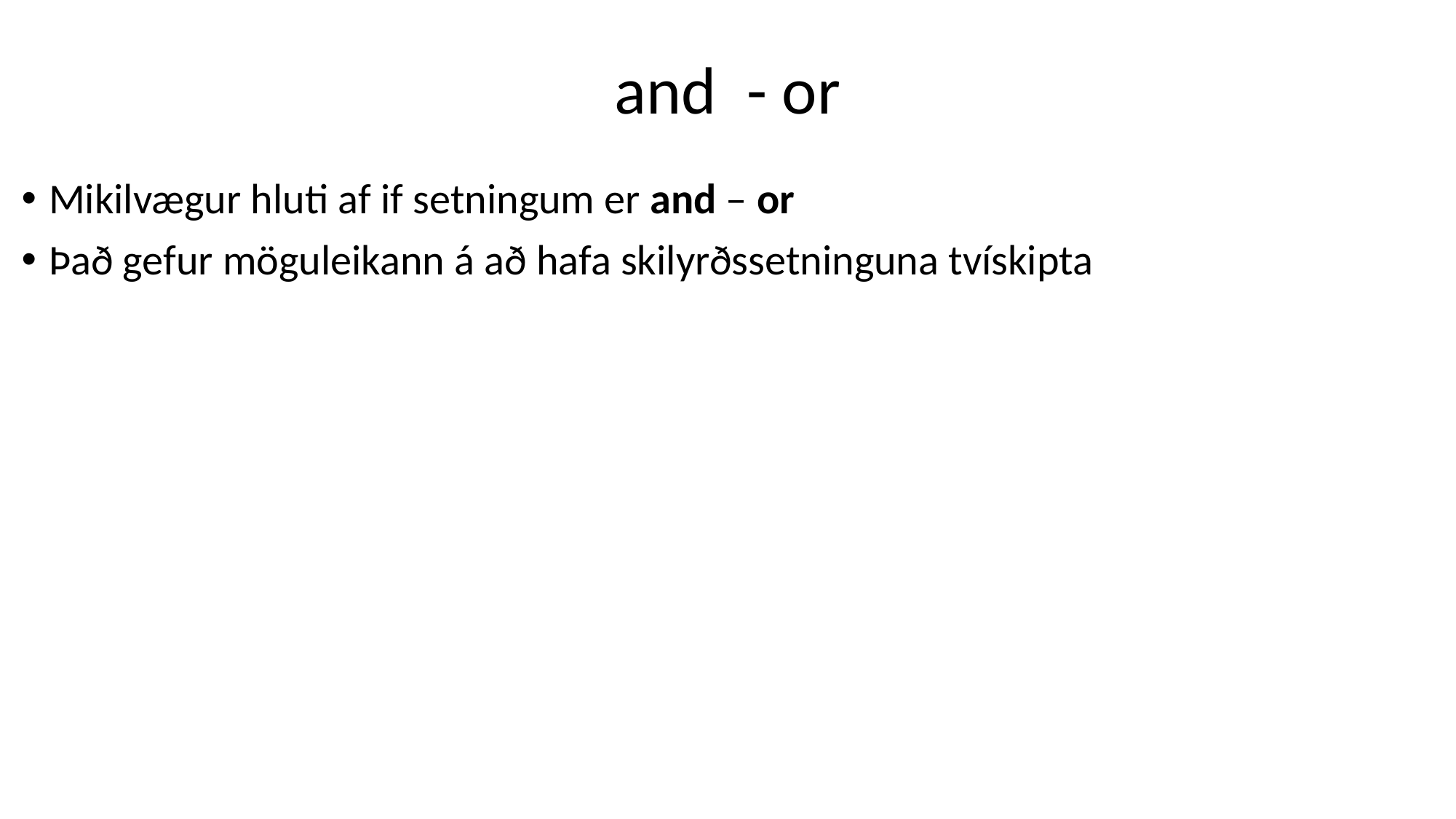

# and  - or
Mikilvægur hluti af if setningum er and – or
Það gefur möguleikann á að hafa skilyrðssetninguna tvískipta